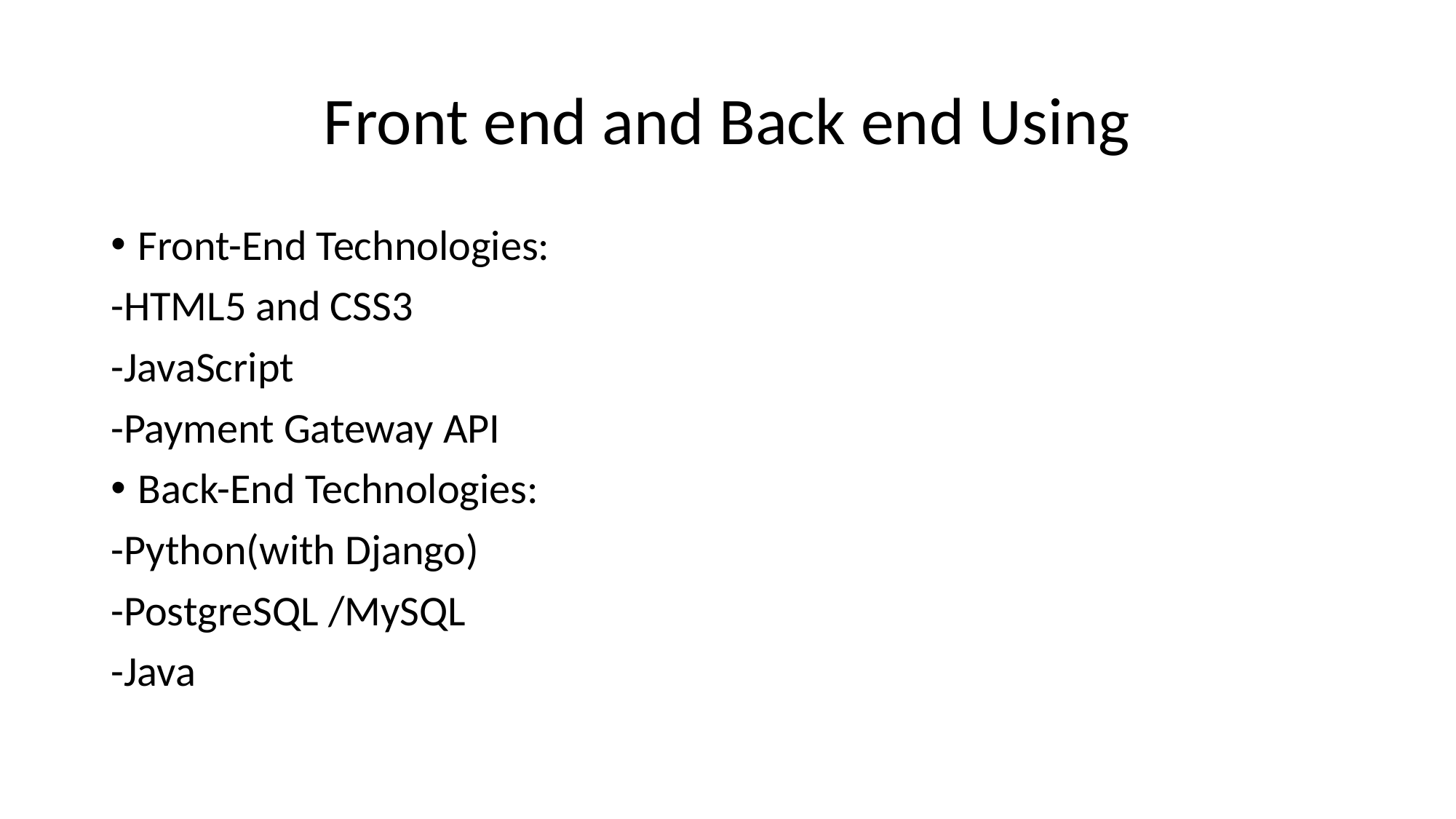

# Front end and Back end Using
Front-End Technologies:
-HTML5 and CSS3
-JavaScript
-Payment Gateway API
Back-End Technologies:
-Python(with Django)
-PostgreSQL /MySQL
-Java